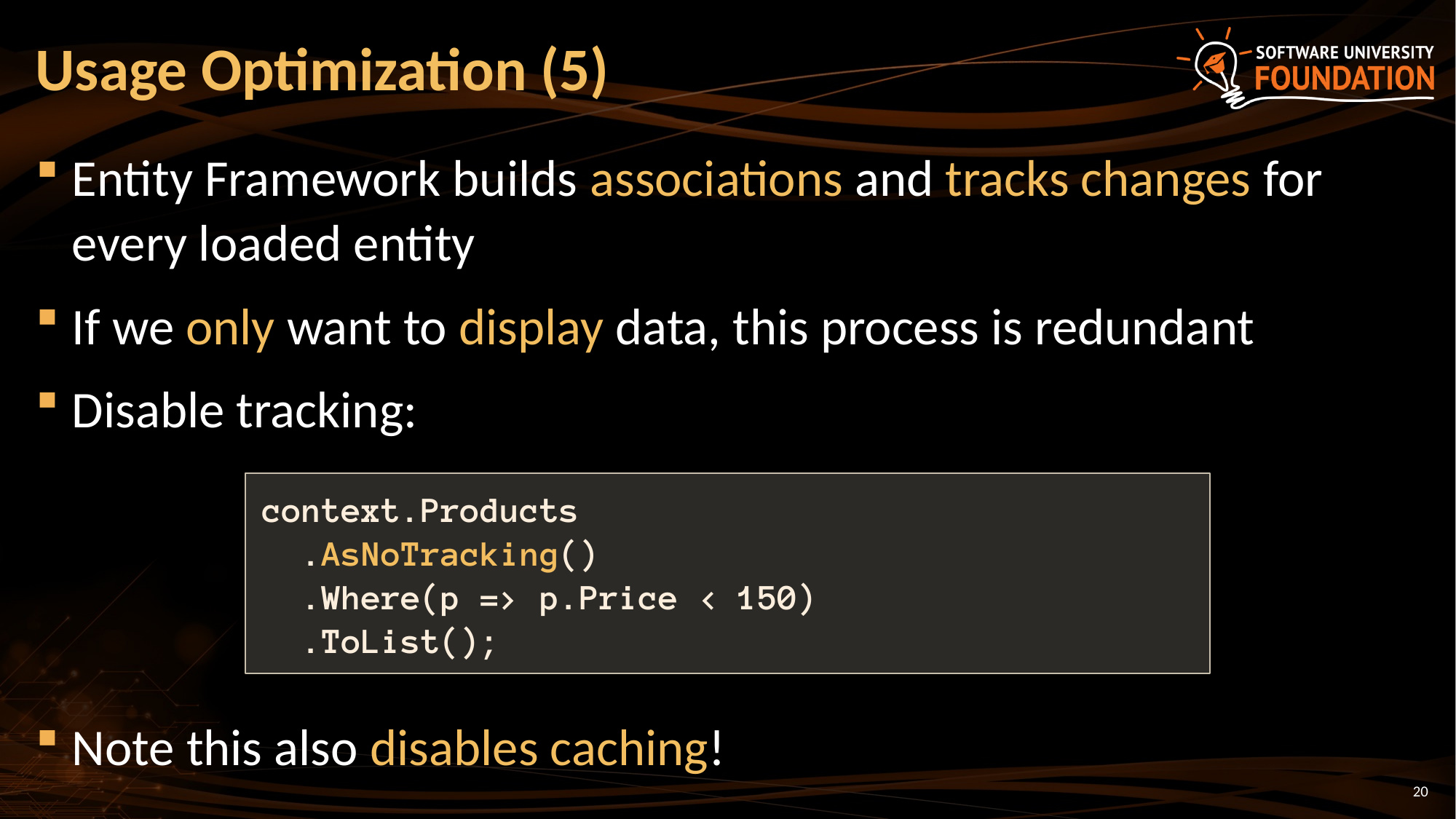

# Usage Optimization (5)
Entity Framework builds associations and tracks changes for every loaded entity
If we only want to display data, this process is redundant
Disable tracking:
Note this also disables caching!
context.Products
  .AsNoTracking()
  .Where(p => p.Price < 150)
  .ToList();
20